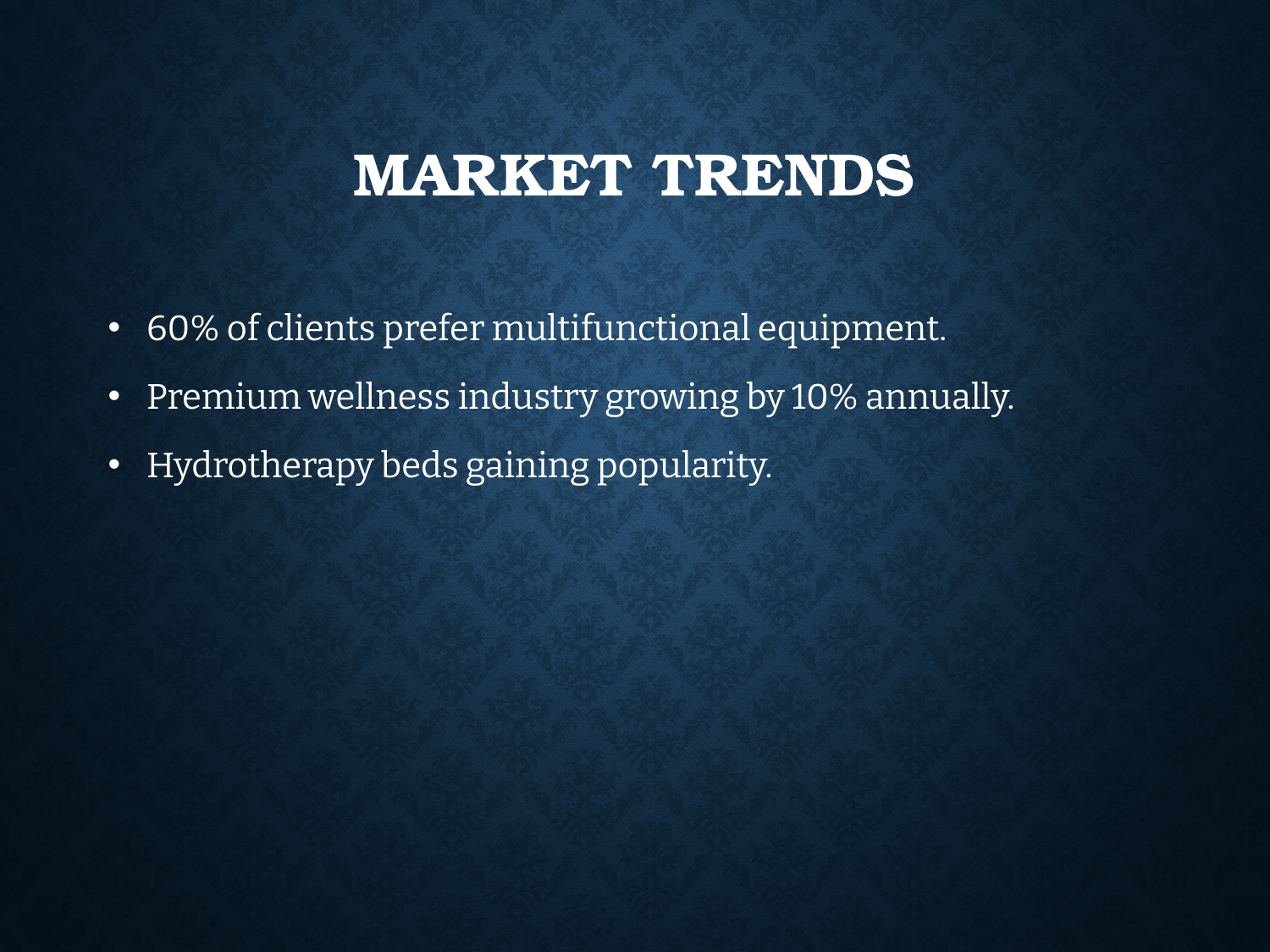

# Market Trends
 60% of clients prefer multifunctional equipment.
 Premium wellness industry growing by 10% annually.
 Hydrotherapy beds gaining popularity.